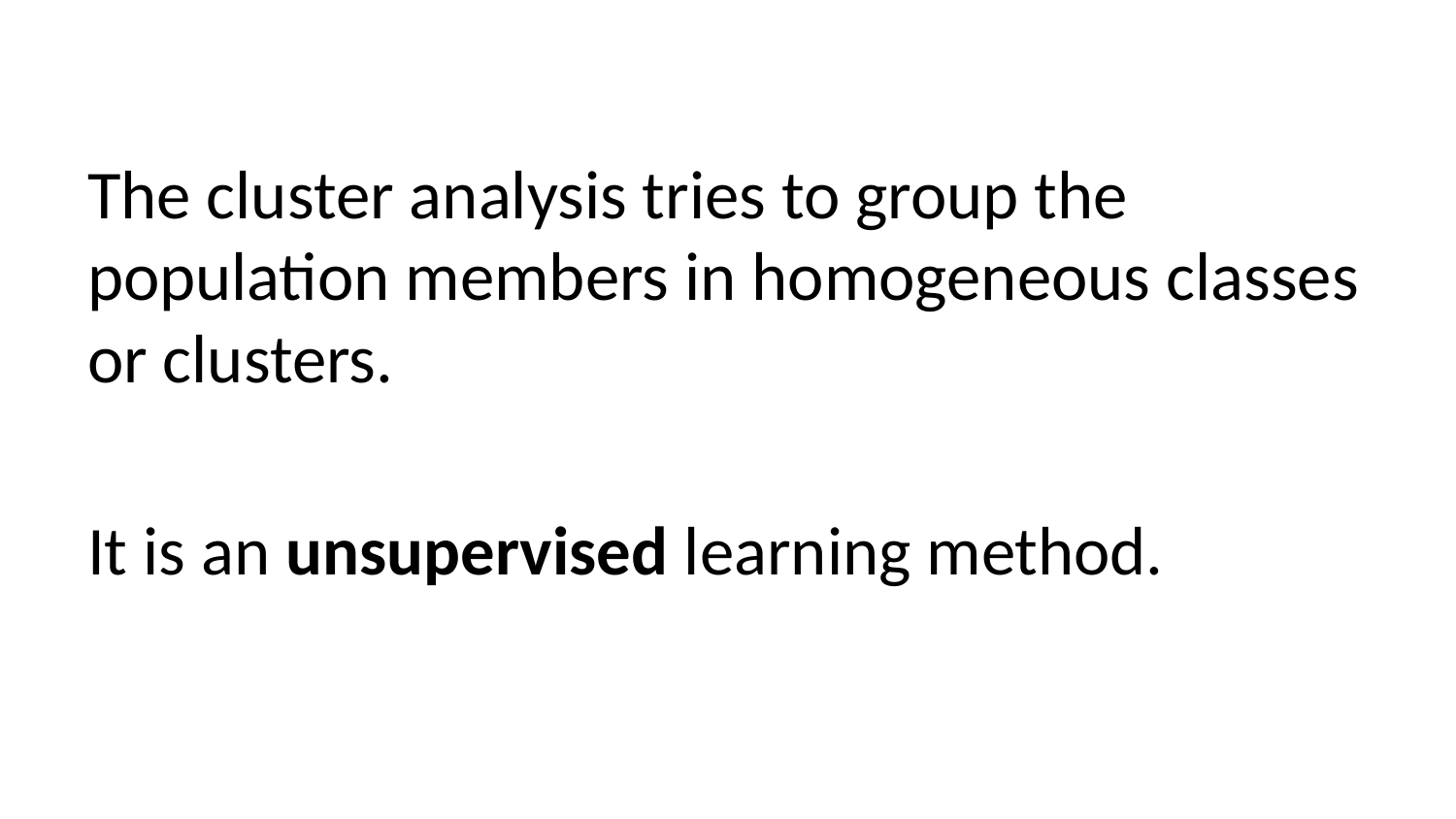

The cluster analysis tries to group the population members in homogeneous classes or clusters.

It is an unsupervised learning method.